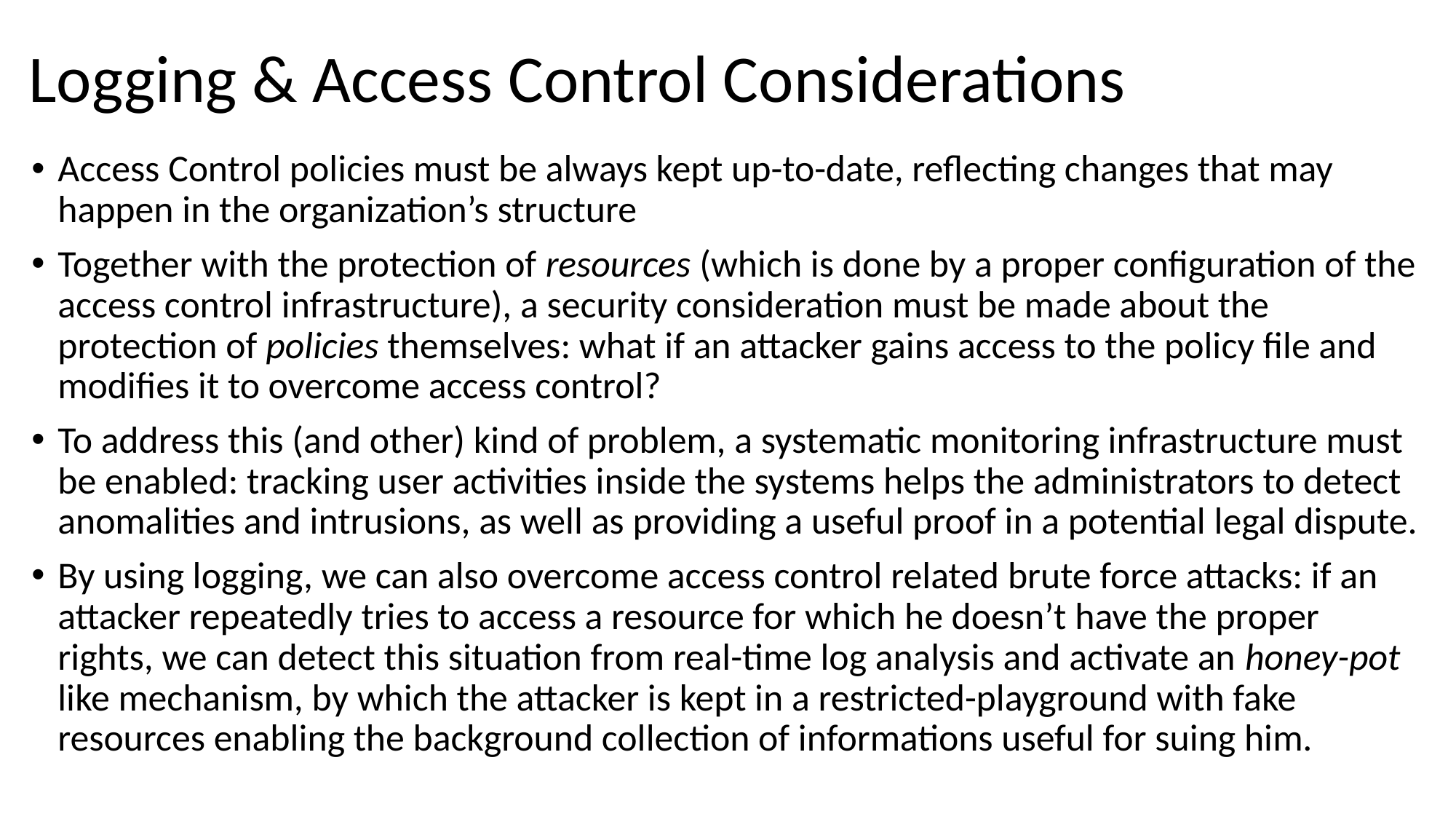

# Logging & Access Control Considerations
Access Control policies must be always kept up-to-date, reflecting changes that may happen in the organization’s structure
Together with the protection of resources (which is done by a proper configuration of the access control infrastructure), a security consideration must be made about the protection of policies themselves: what if an attacker gains access to the policy file and modifies it to overcome access control?
To address this (and other) kind of problem, a systematic monitoring infrastructure must be enabled: tracking user activities inside the systems helps the administrators to detect anomalities and intrusions, as well as providing a useful proof in a potential legal dispute.
By using logging, we can also overcome access control related brute force attacks: if an attacker repeatedly tries to access a resource for which he doesn’t have the proper rights, we can detect this situation from real-time log analysis and activate an honey-pot like mechanism, by which the attacker is kept in a restricted-playground with fake resources enabling the background collection of informations useful for suing him.